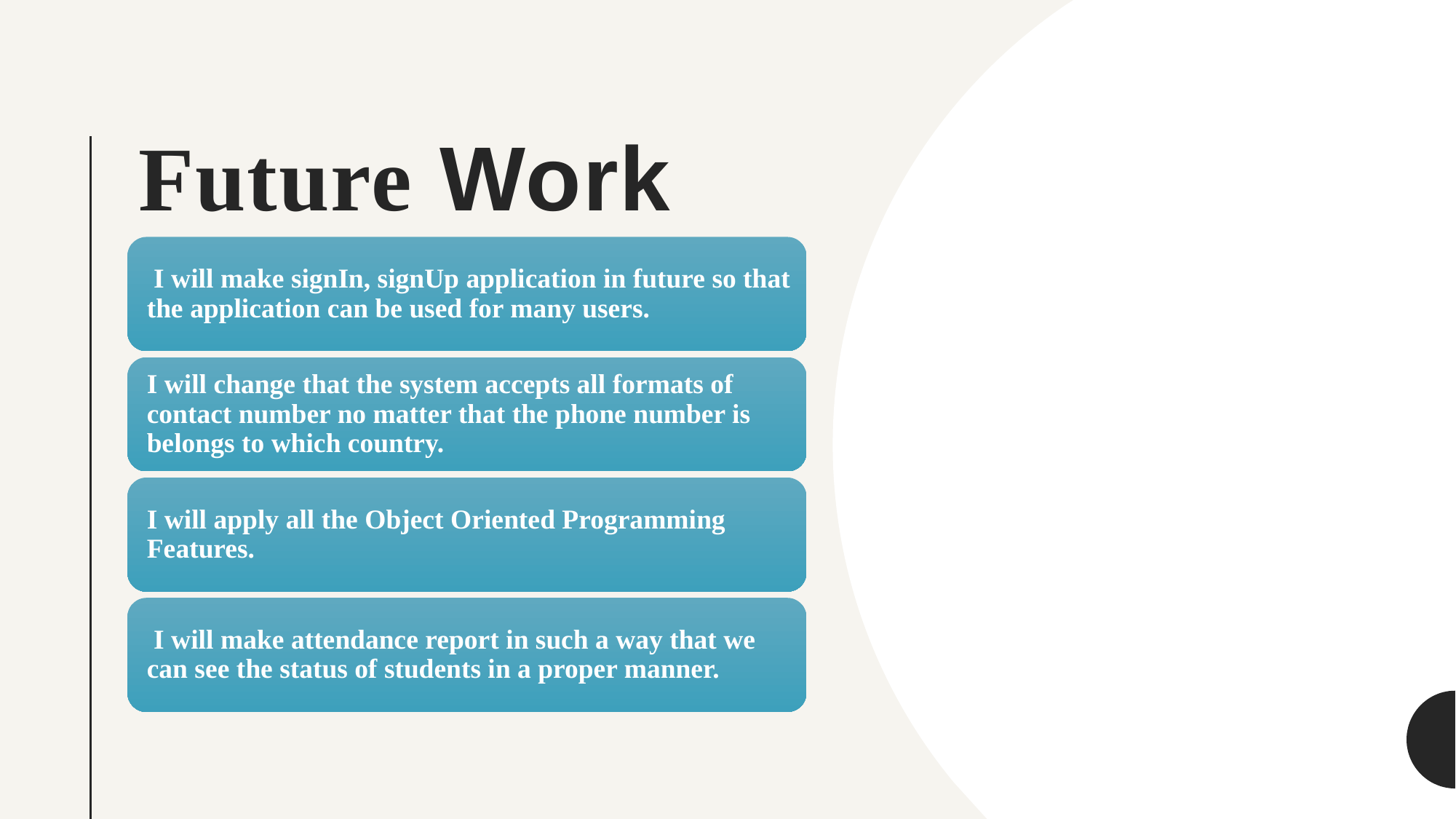

# Future Work
 I will make signIn, signUp application in future so that the application can be used for many users.
I will change that the system accepts all formats of contact number no matter that the phone number is belongs to which country.
I will apply all the Object Oriented Programming Features.
 I will make attendance report in such a way that we can see the status of students in a proper manner.